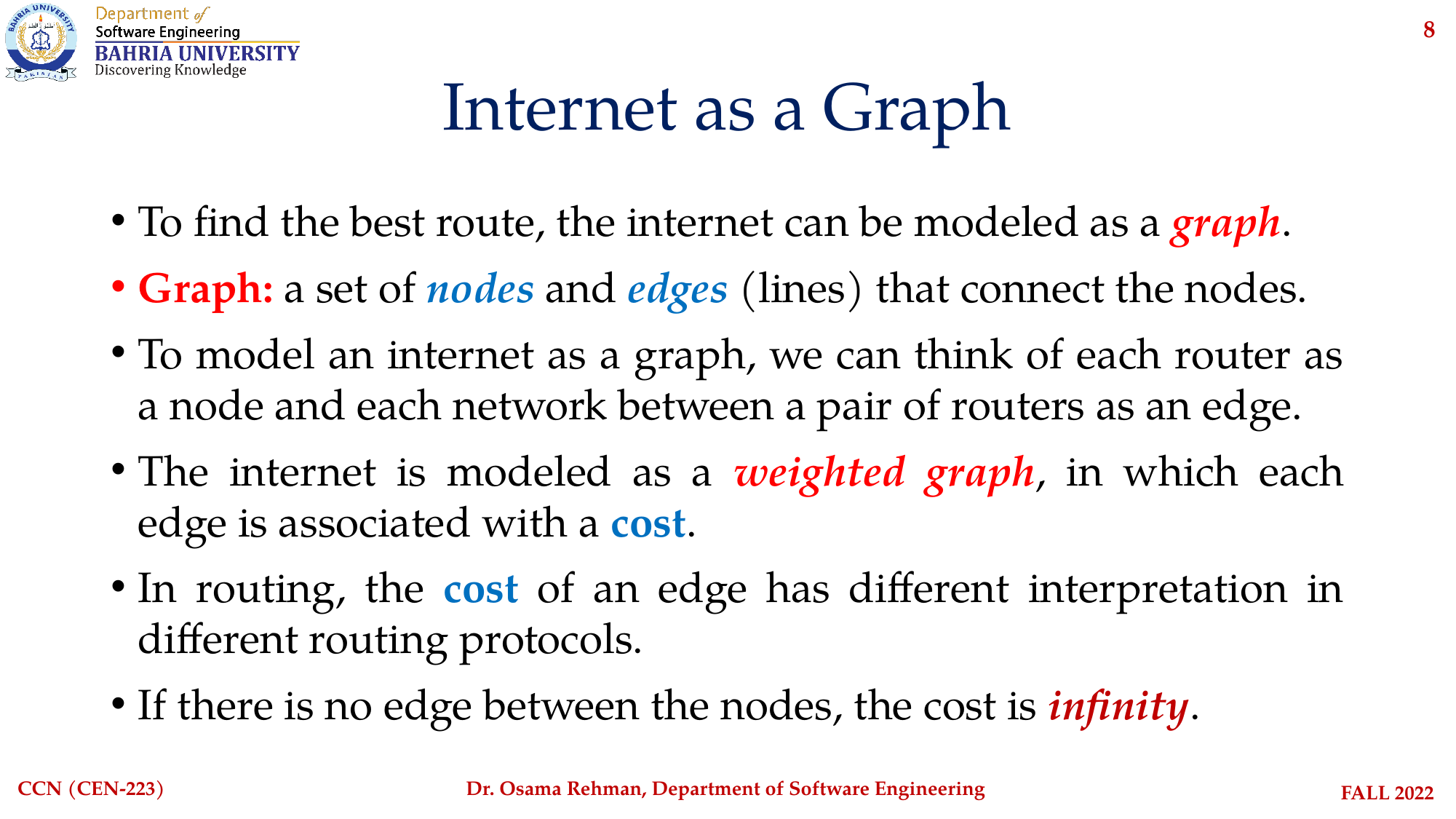

8
# Internet as a Graph
To find the best route, the internet can be modeled as a graph.
Graph: a set of nodes and edges (lines) that connect the nodes.
To model an internet as a graph, we can think of each router as a node and each network between a pair of routers as an edge.
The internet is modeled as a weighted graph, in which each edge is associated with a cost.
In routing, the cost of an edge has different interpretation in different routing protocols.
If there is no edge between the nodes, the cost is infinity.
CCN (CEN-223)
Dr. Osama Rehman, Department of Software Engineering